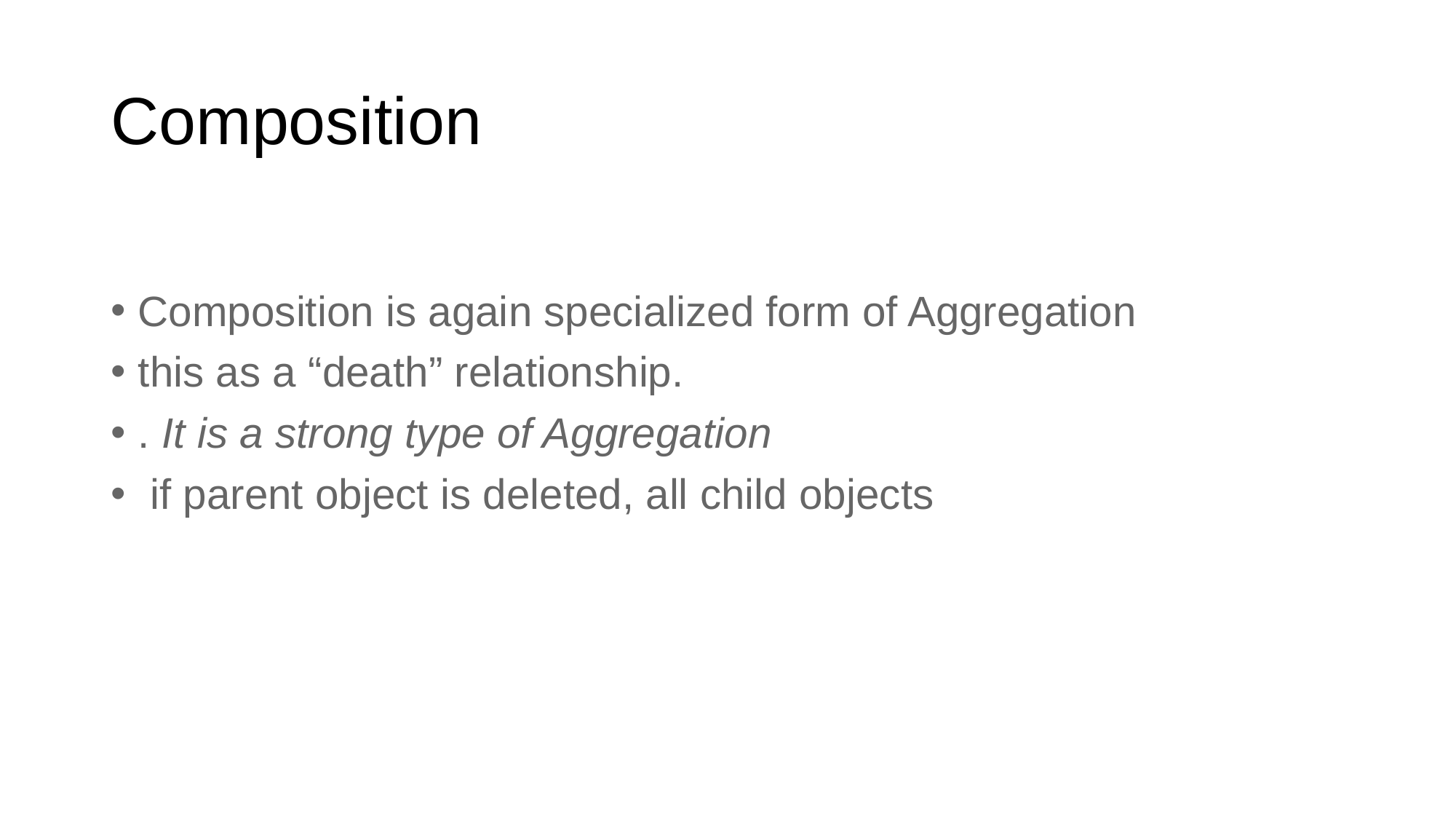

# Composition

Composition is again specialized form of Aggregation
this as a “death” relationship.
. It is a strong type of Aggregation
 if parent object is deleted, all child objects